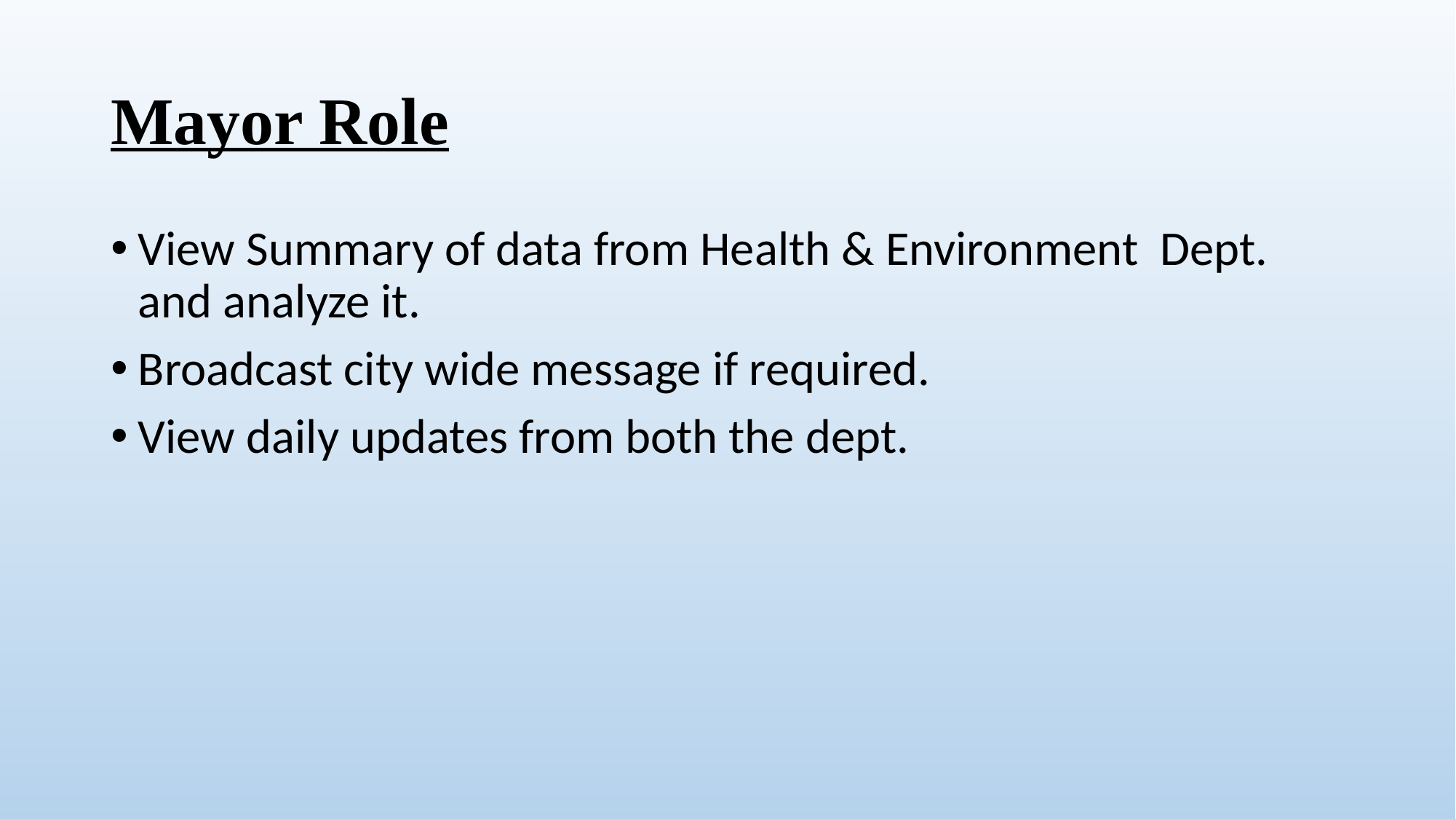

# Mayor Role
View Summary of data from Health & Environment  Dept. and analyze it.
Broadcast city wide message if required.
View daily updates from both the dept.